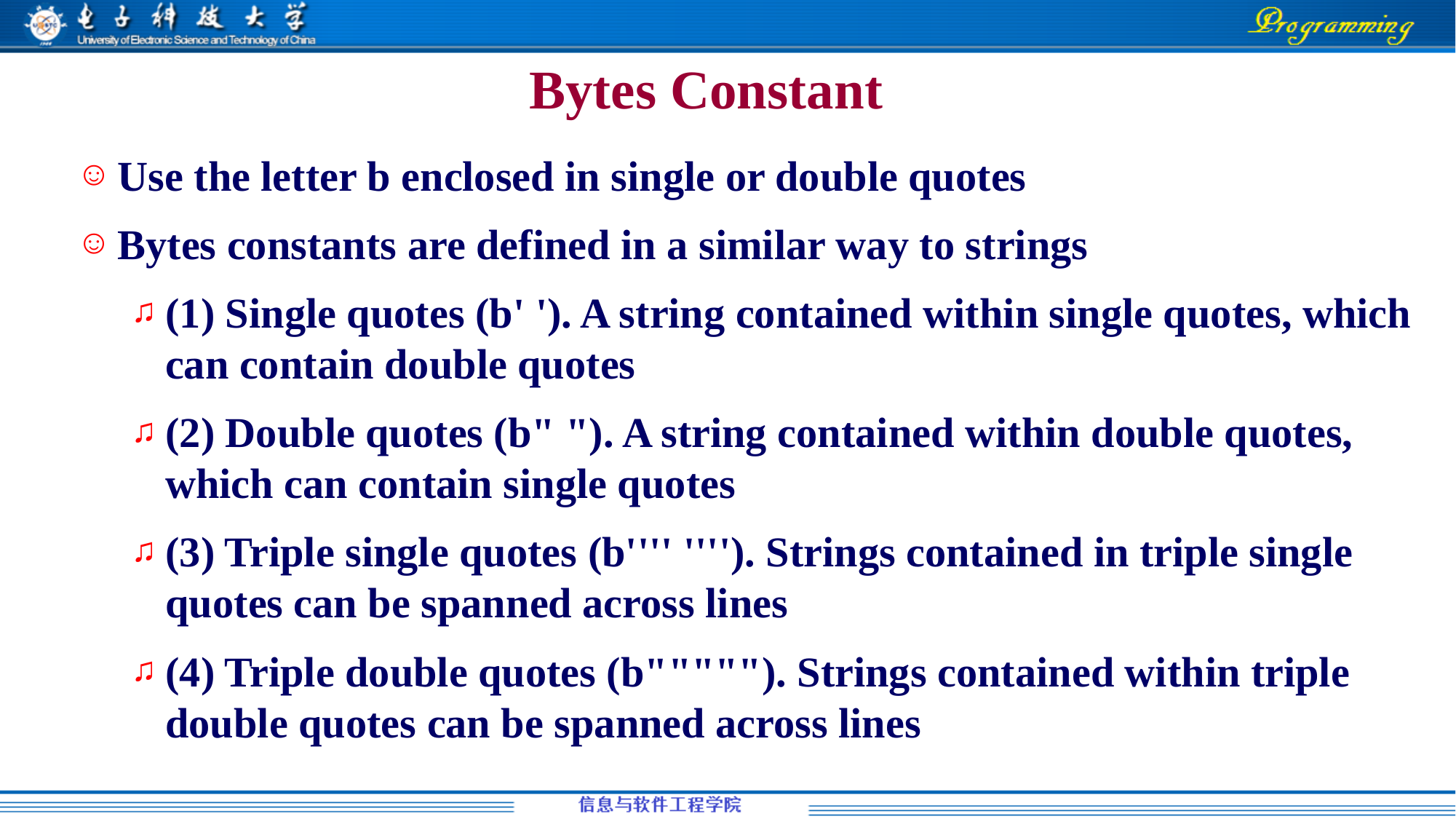

# Bytes Constant
Use the letter b enclosed in single or double quotes
Bytes constants are defined in a similar way to strings
(1) Single quotes (b' '). A string contained within single quotes, which can contain double quotes
(2) Double quotes (b" "). A string contained within double quotes, which can contain single quotes
(3) Triple single quotes (b'''' ''''). Strings contained in triple single quotes can be spanned across lines
(4) Triple double quotes (b"""""). Strings contained within triple double quotes can be spanned across lines